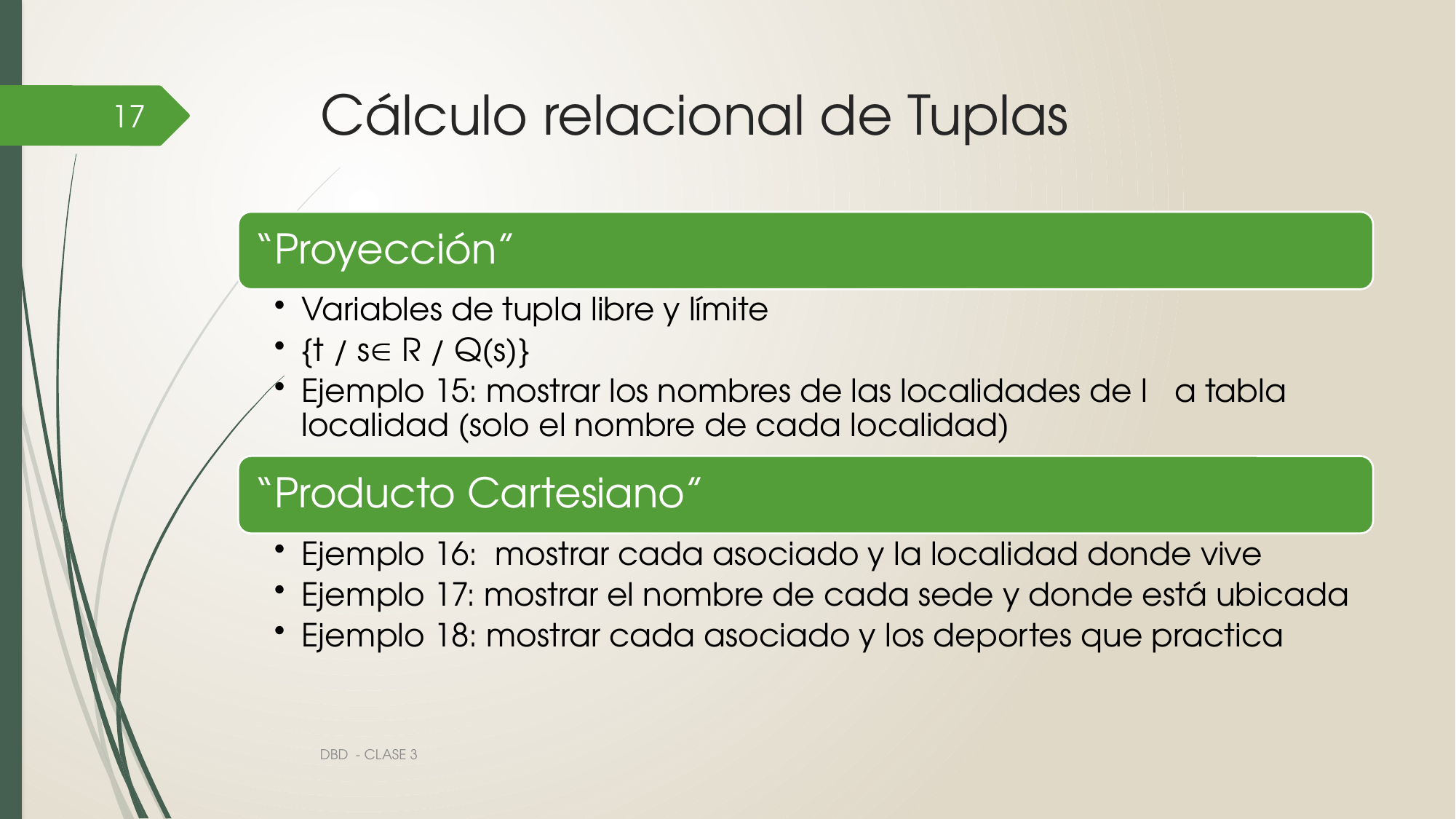

# Cálculo relacional de Tuplas
17
“Proyección”
Variables de tupla libre y límite
{t / s∈ R / Q(s)}
Ejemplo 15: mostrar los nombres de las localidades de l	a tabla localidad (solo el nombre de cada localidad)
“Producto Cartesiano”
Ejemplo 16:  mostrar cada asociado y la localidad donde vive
Ejemplo 17: mostrar el nombre de cada sede y donde está ubicada
Ejemplo 18: mostrar cada asociado y los deportes que practica
DBD  - CLASE 3